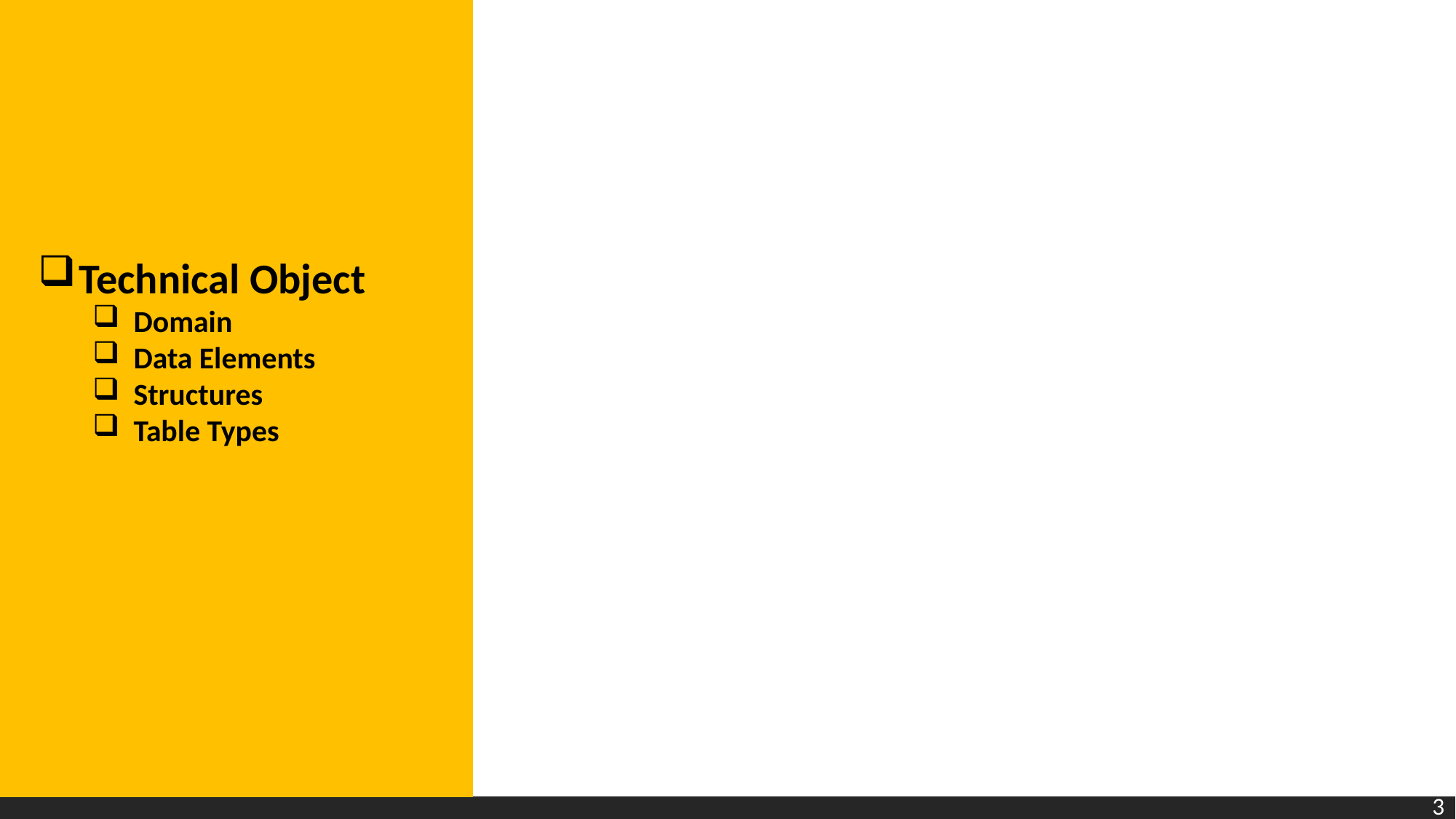

Technical Object
Domain
Data Elements
Structures
Table Types
3